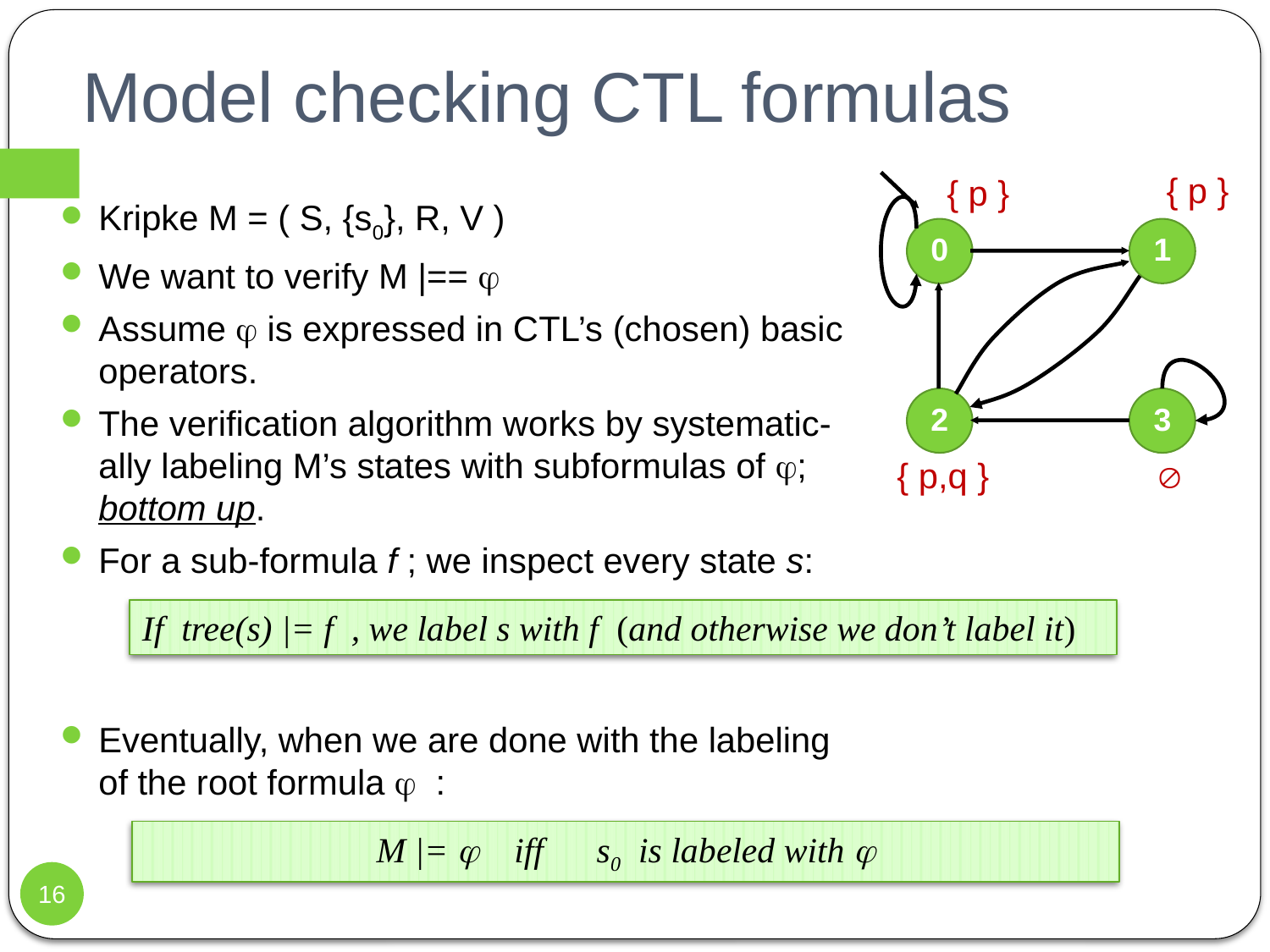

# Model checking CTL formulas
{ p }
{ p }

0
1

2
3

∅
{ p,q }
Kripke M = ( S, {s0}, R, V )
We want to verify M |== ϕ
Assume ϕ is expressed in CTL’s (chosen) basic operators.
The verification algorithm works by systematic-ally labeling M’s states with subformulas of ϕ; bottom up.
For a sub-formula f ; we inspect every state s:
Eventually, when we are done with the labeling of the root formula ϕ  :
If  tree(s) |= f  , we label s with f  (and otherwise we don’t label it)
M |= ϕ    iff      s0  is labeled with ϕ
16